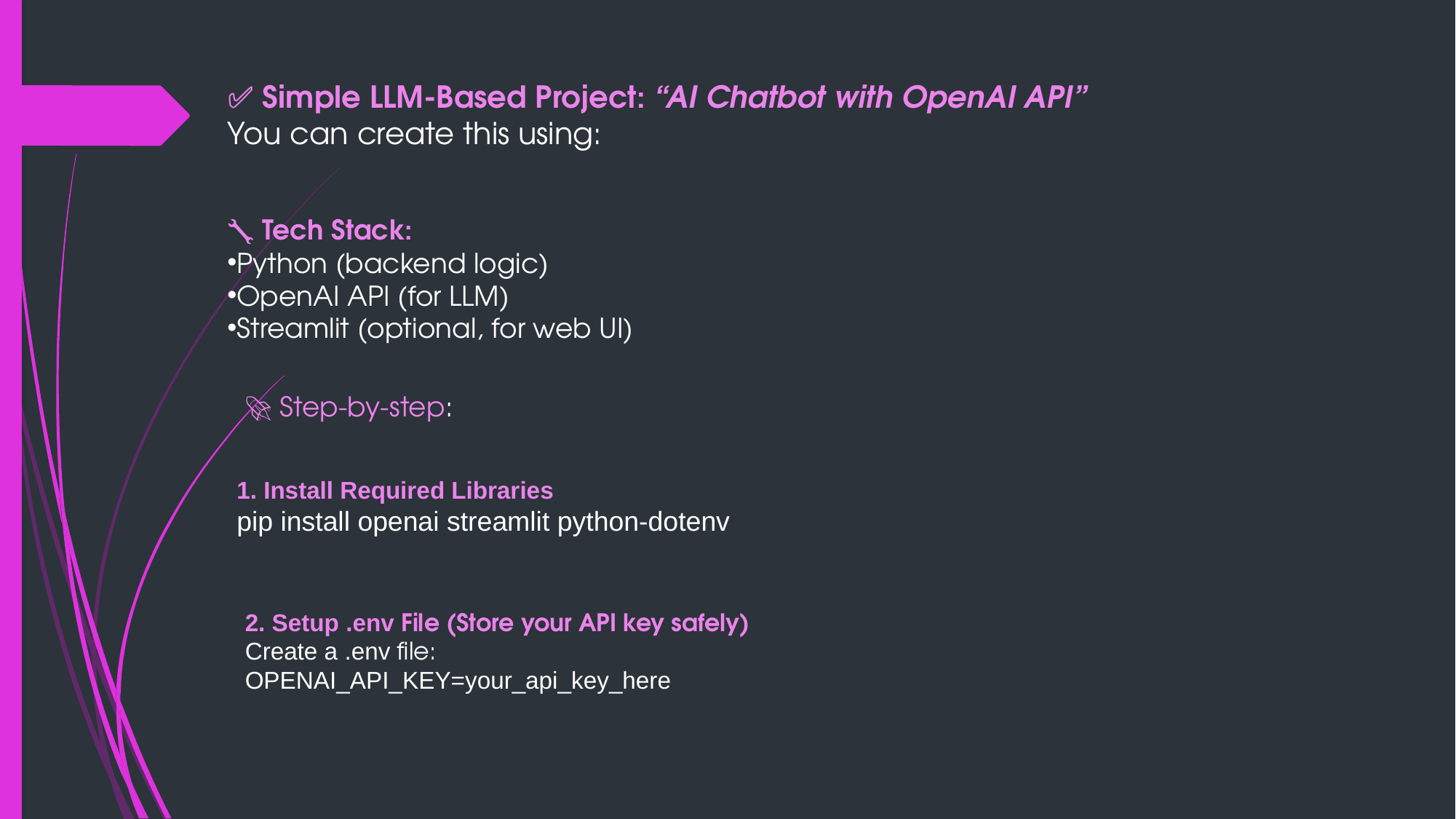

# ✅ Simple LLM-Based Project: “AI Chatbot with OpenAI API” You can create this using:
🔧 Tech Stack:
Python (backend logic)
OpenAI API (for LLM)
Streamlit (optional, for web UI)
🚀 Step-by-step:
1. Install Required Libraries
pip install openai streamlit python-dotenv

2. Setup .env File (Store your API key safely)
Create a .env file:
OPENAI_API_KEY=your_api_key_here